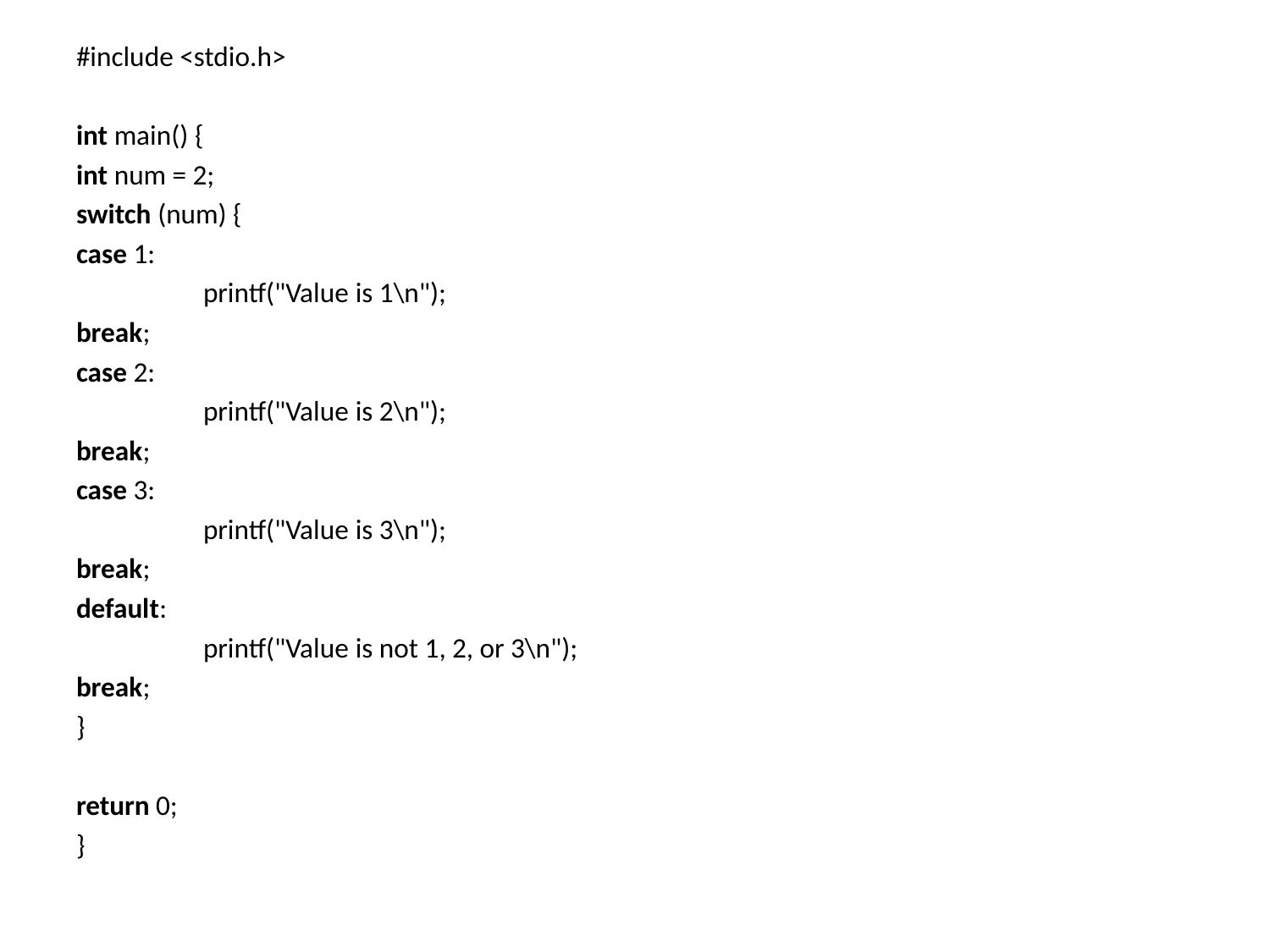

#include <stdio.h>

int main() {
int num = 2;
switch (num) {
case 1:
	printf("Value is 1\n");
break;
case 2:
	printf("Value is 2\n");
break;
case 3:
	printf("Value is 3\n");
break;
default:
	printf("Value is not 1, 2, or 3\n");
break;
}

return 0;
}